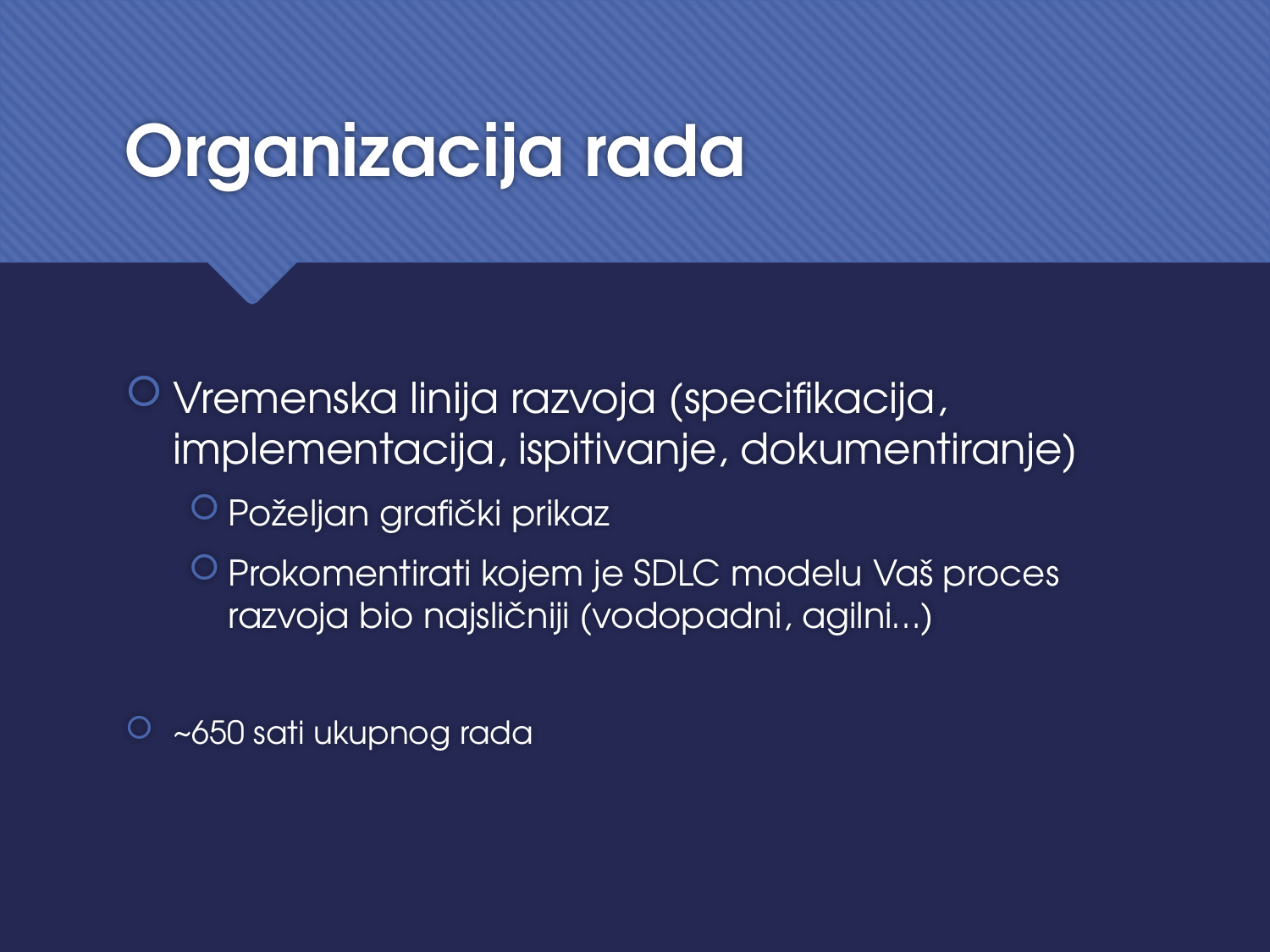

# Organizacija rada
Vremenska linija razvoja (specifikacija, implementacija, ispitivanje, dokumentiranje)
Poželjan grafički prikaz
Prokomentirati kojem je SDLC modelu Vaš proces razvoja bio najsličniji (vodopadni, agilni…)

~650 sati ukupnog rada